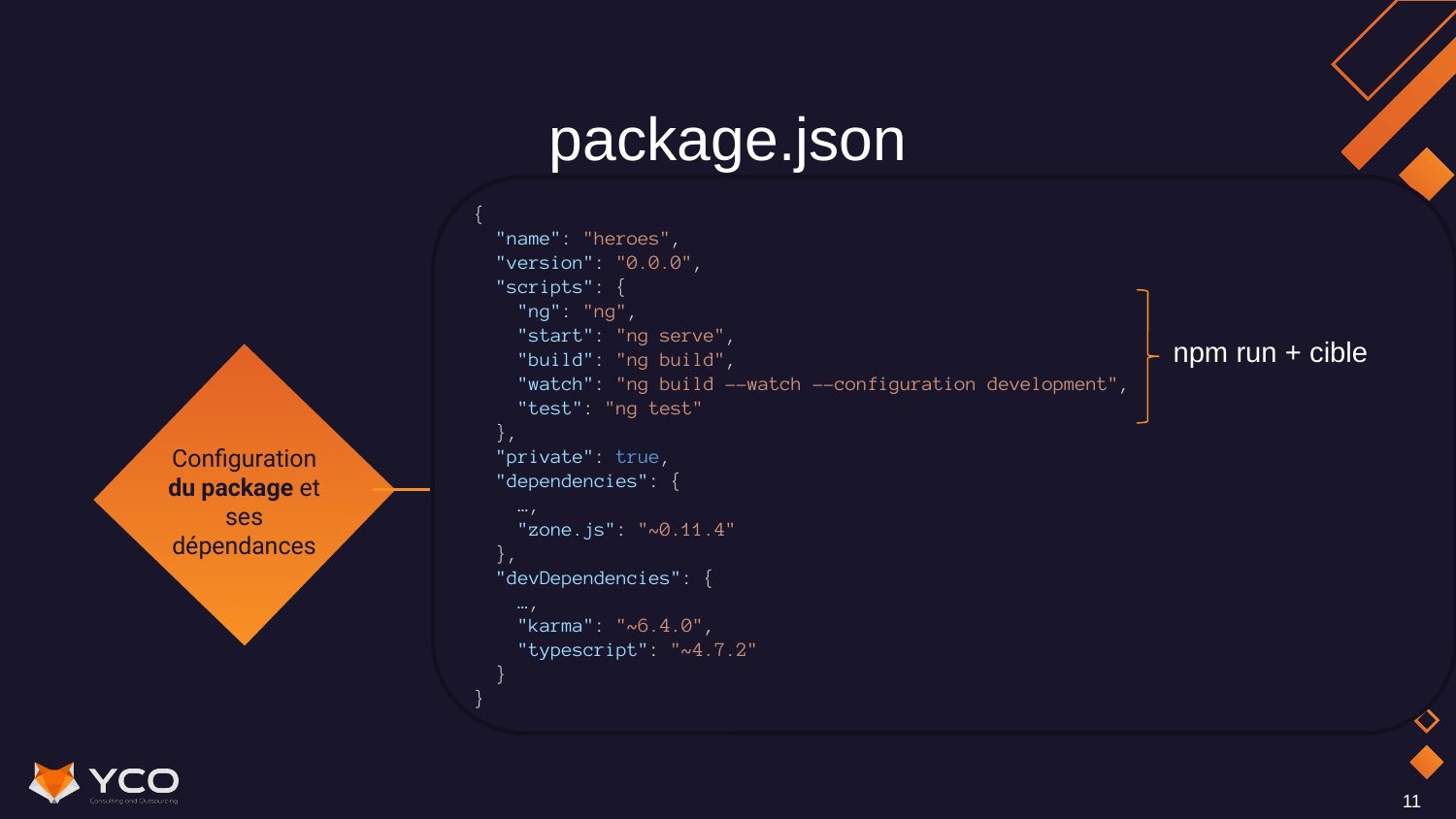

# package.json
{
  "name": "heroes",
  "version": "0.0.0",
  "scripts": {
    "ng": "ng",
    "start": "ng serve",
    "build": "ng build",
    "watch": "ng build --watch --configuration development",
    "test": "ng test"
  },
  "private": true,
  "dependencies": {
    …,
    "zone.js": "~0.11.4"
  },
  "devDependencies": {
    …,
    "karma": "~6.4.0",
    "typescript": "~4.7.2"
  }
}

npm run + cible

Configuration du package et ses dépendances